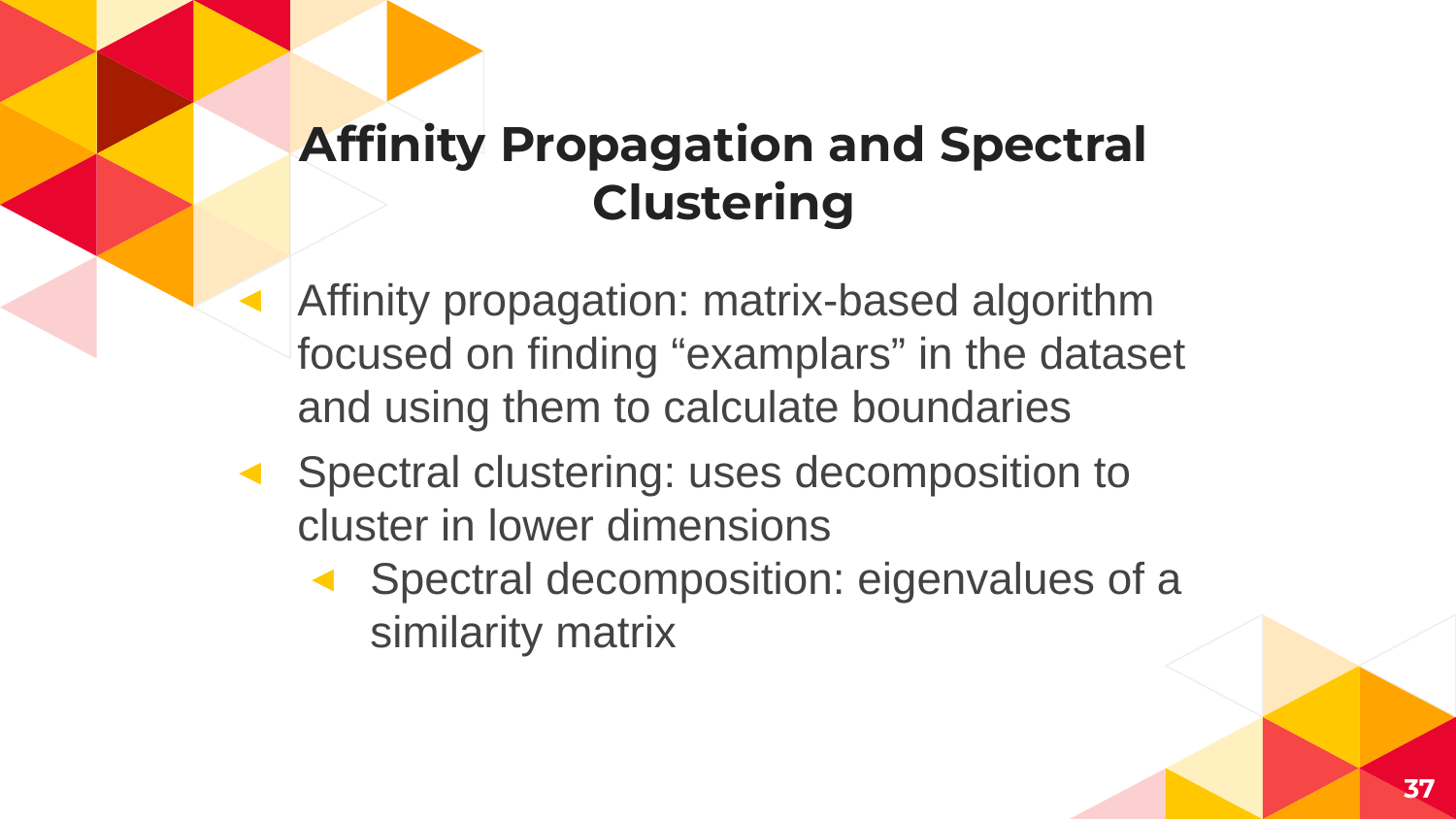

# Affinity Propagation and Spectral Clustering
Affinity propagation: matrix-based algorithm focused on finding “examplars” in the dataset and using them to calculate boundaries
Spectral clustering: uses decomposition to cluster in lower dimensions
Spectral decomposition: eigenvalues of a similarity matrix
37